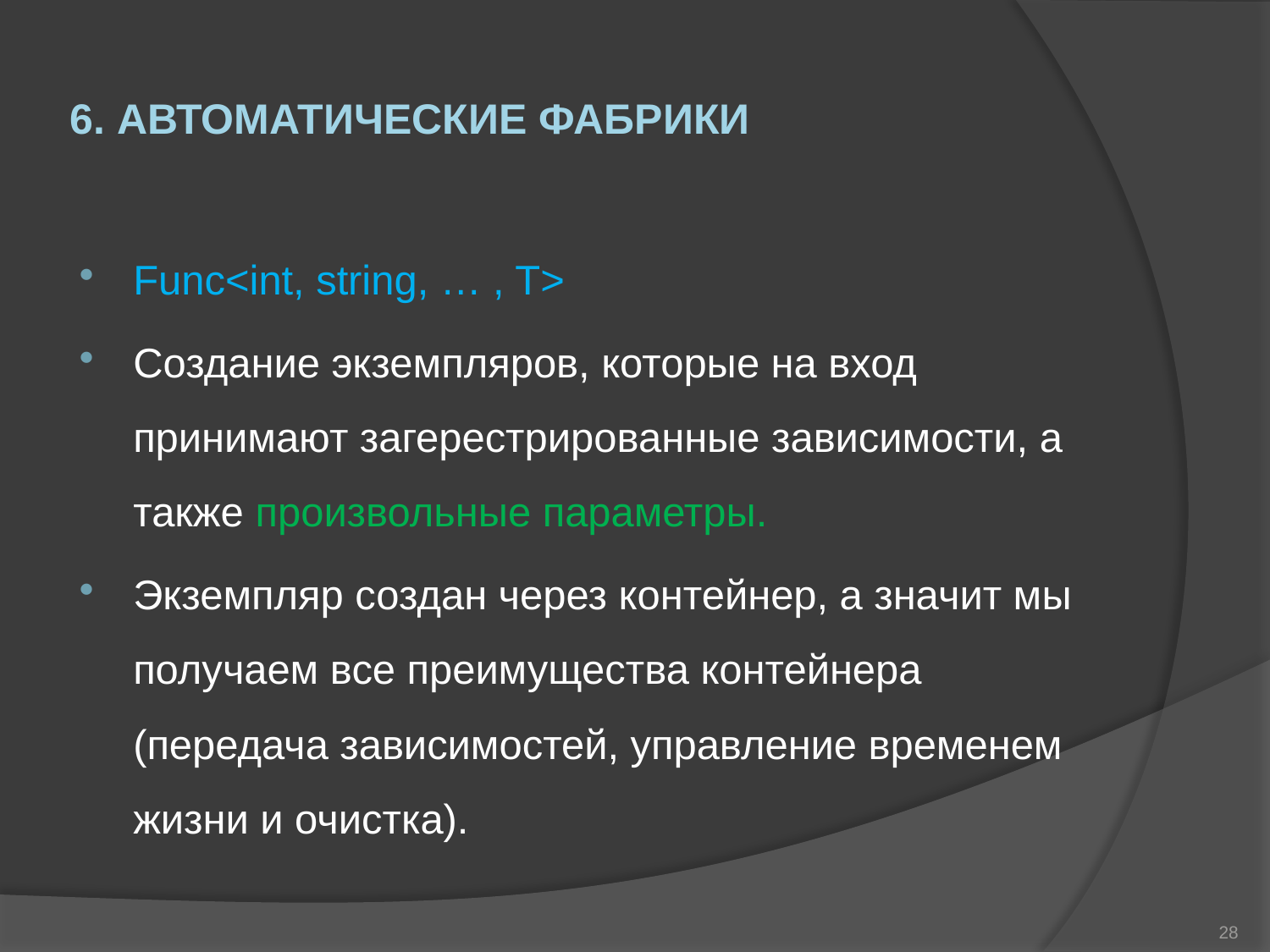

# 6. Автоматические фабрики
Func<int, string, … , T>
Создание экземпляров, которые на вход принимают загерестрированные зависимости, а также произвольные параметры.
Экземпляр создан через контейнер, а значит мы получаем все преимущества контейнера (передача зависимостей, управление временем жизни и очистка).
28